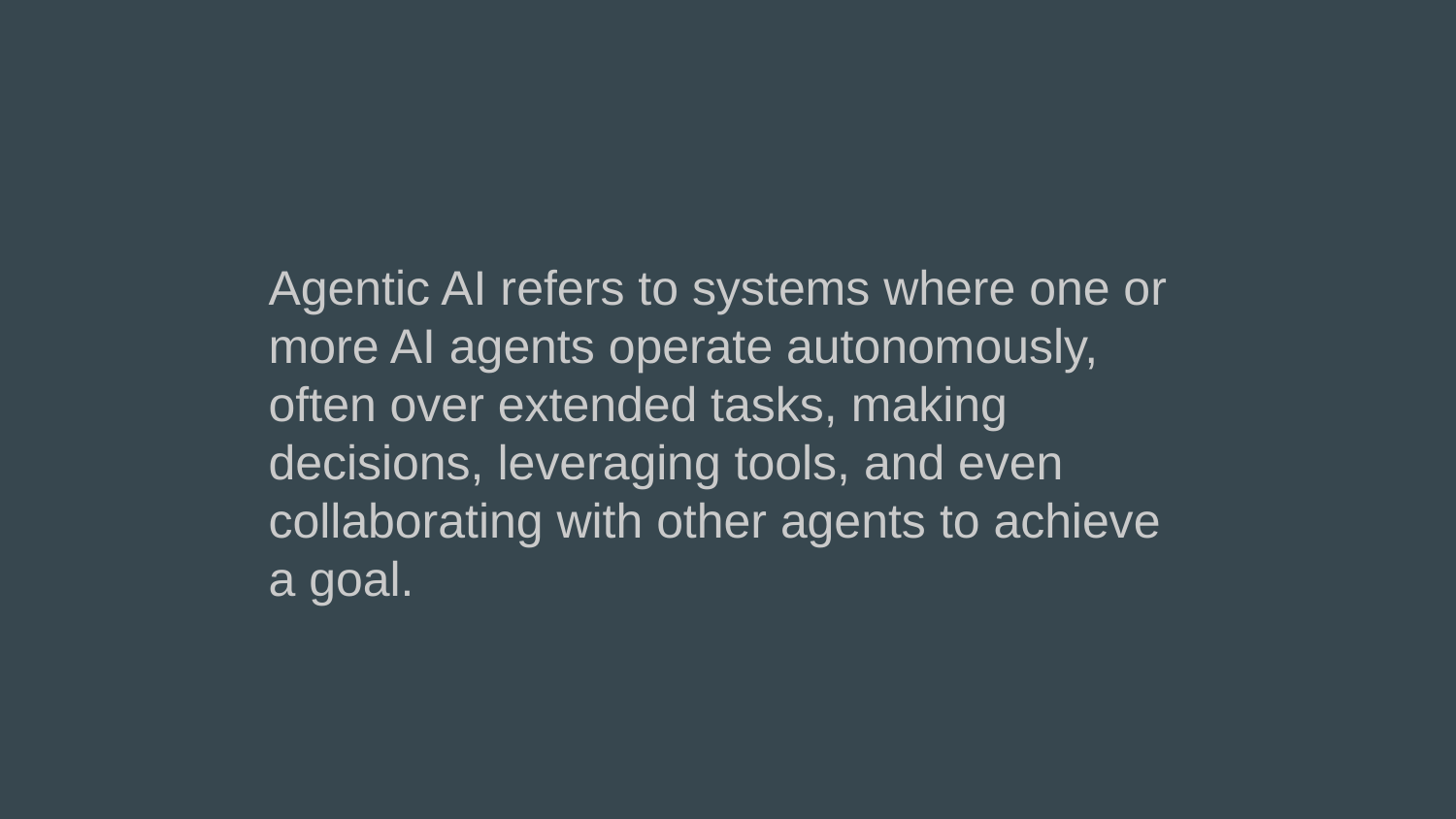

Agentic AI refers to systems where one or more AI agents operate autonomously, often over extended tasks, making decisions, leveraging tools, and even collaborating with other agents to achieve a goal.